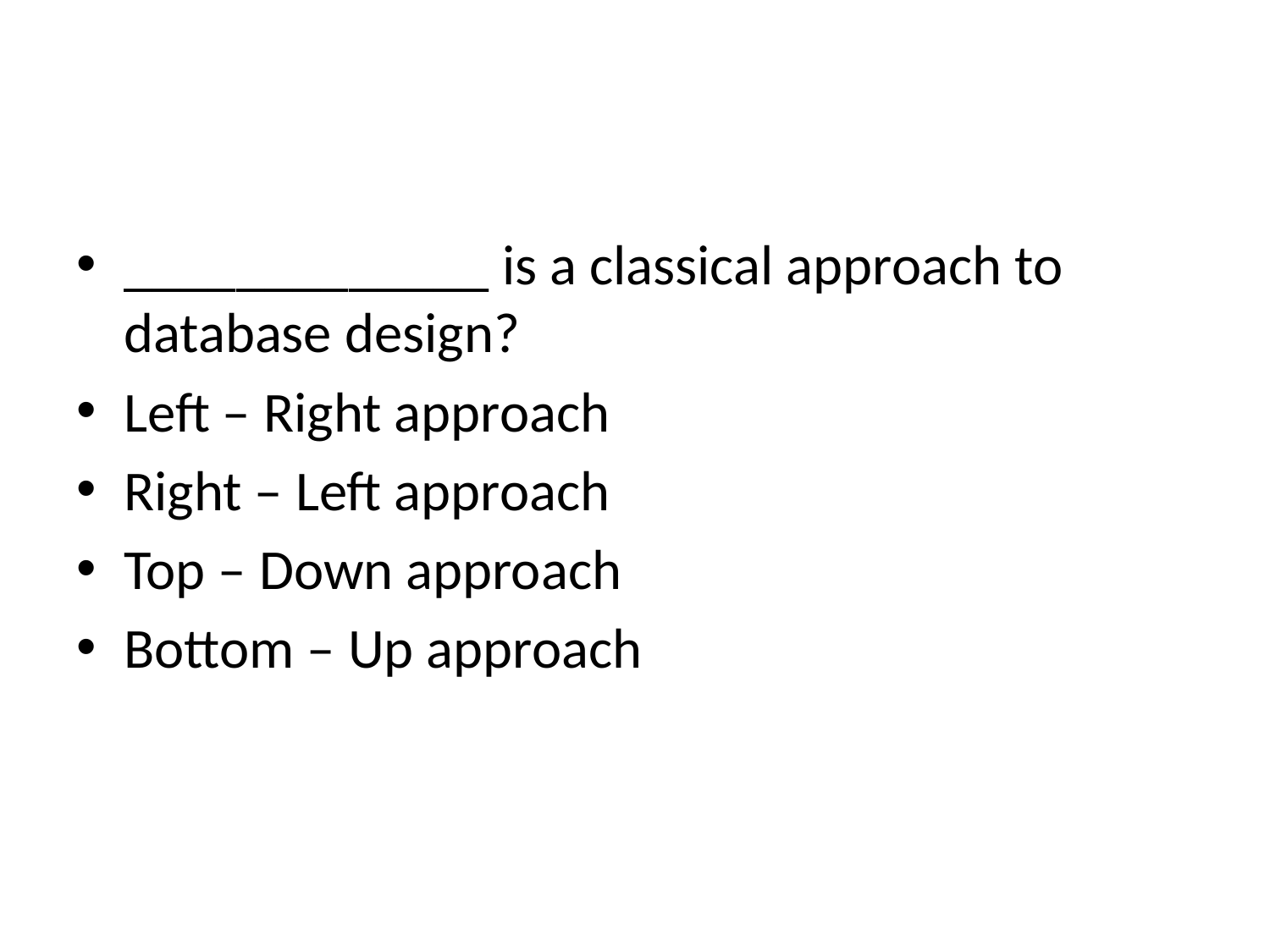

#
_____________ is a classical approach to database design?
Left – Right approach
Right – Left approach
Top – Down approach
Bottom – Up approach